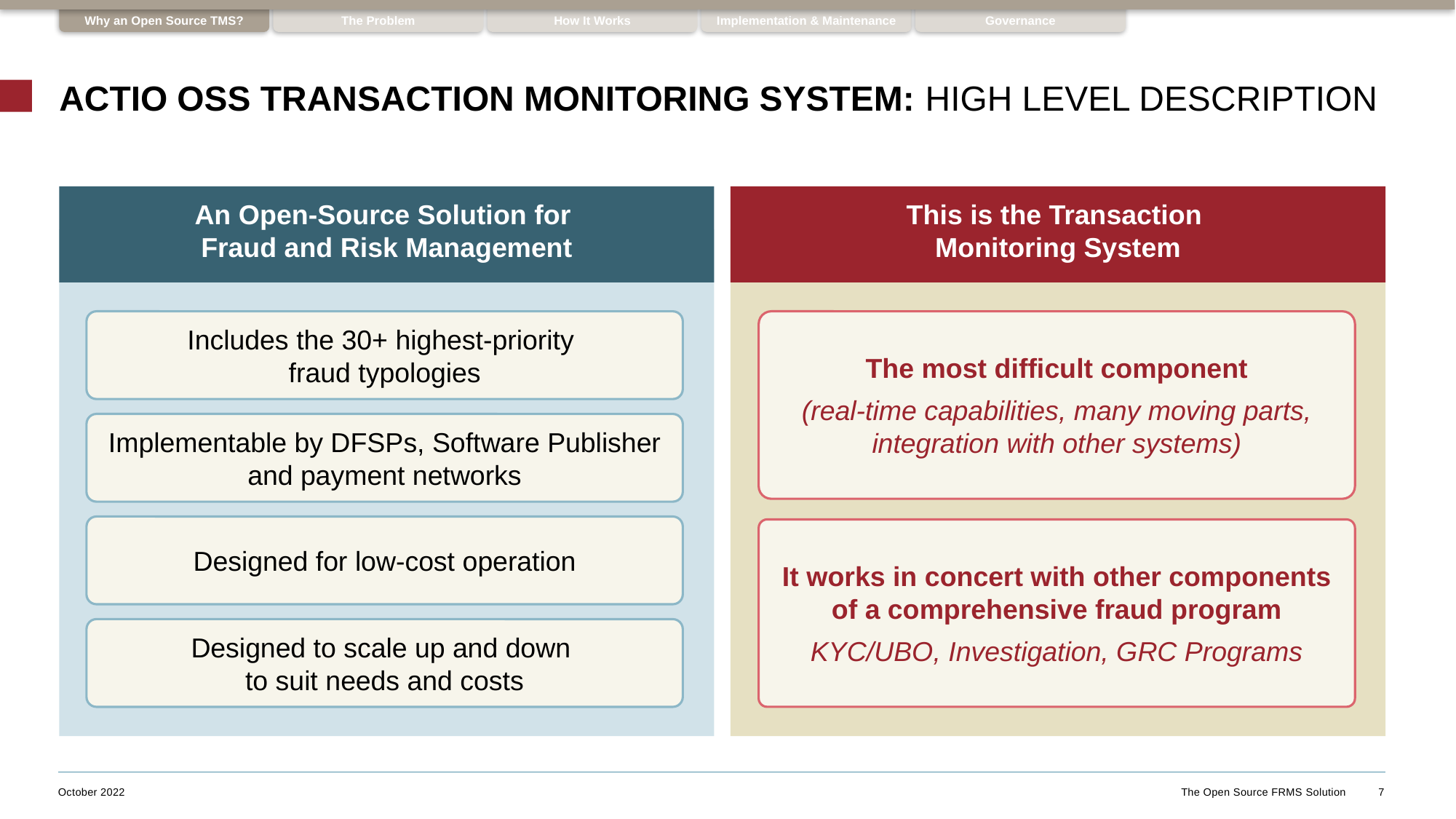

Why an Open Source TMS?
The Problem
How It Works
Implementation & Maintenance
Governance

# Actio OSS Transaction Monitoring System: High level description
An Open-Source Solution for
Fraud and Risk Management
This is the Transaction
Monitoring System

Includes the 30+ highest-priority
fraud typologies
Implementable by DFSPs, Software Publisher and payment networks
Designed for low-cost operation
Designed to scale up and down
to suit needs and costs
The most difficult component
(real-time capabilities, many moving parts, integration with other systems)
It works in concert with other components
of a comprehensive fraud program
KYC/UBO, Investigation, GRC Programs
October 2022
The Open Source FRMS Solution
7